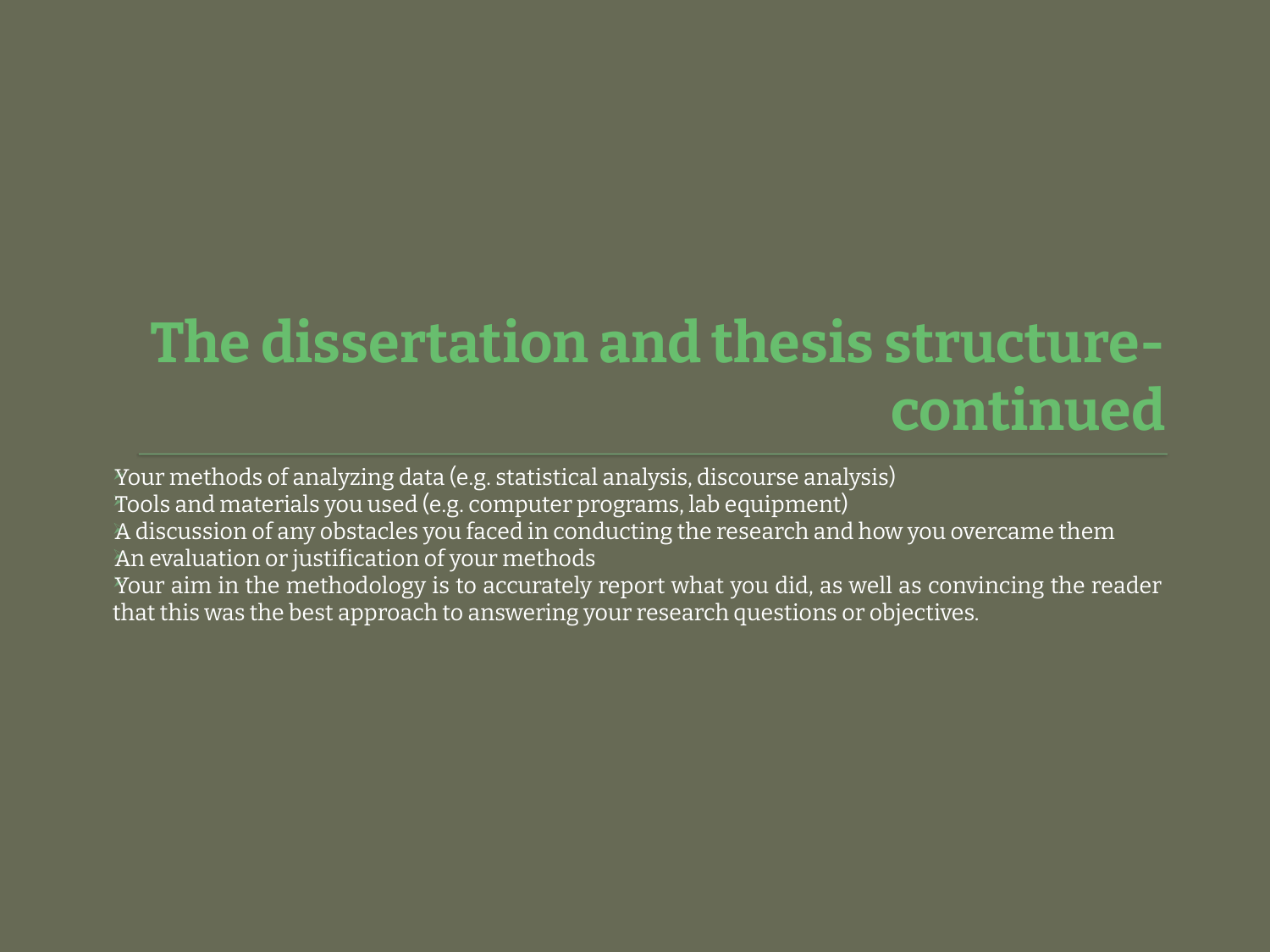

# The dissertation and thesis structure-continued
Your methods of analyzing data (e.g. statistical analysis, discourse analysis)
Tools and materials you used (e.g. computer programs, lab equipment)
A discussion of any obstacles you faced in conducting the research and how you overcame them
An evaluation or justification of your methods
Your aim in the methodology is to accurately report what you did, as well as convincing the reader that this was the best approach to answering your research questions or objectives.